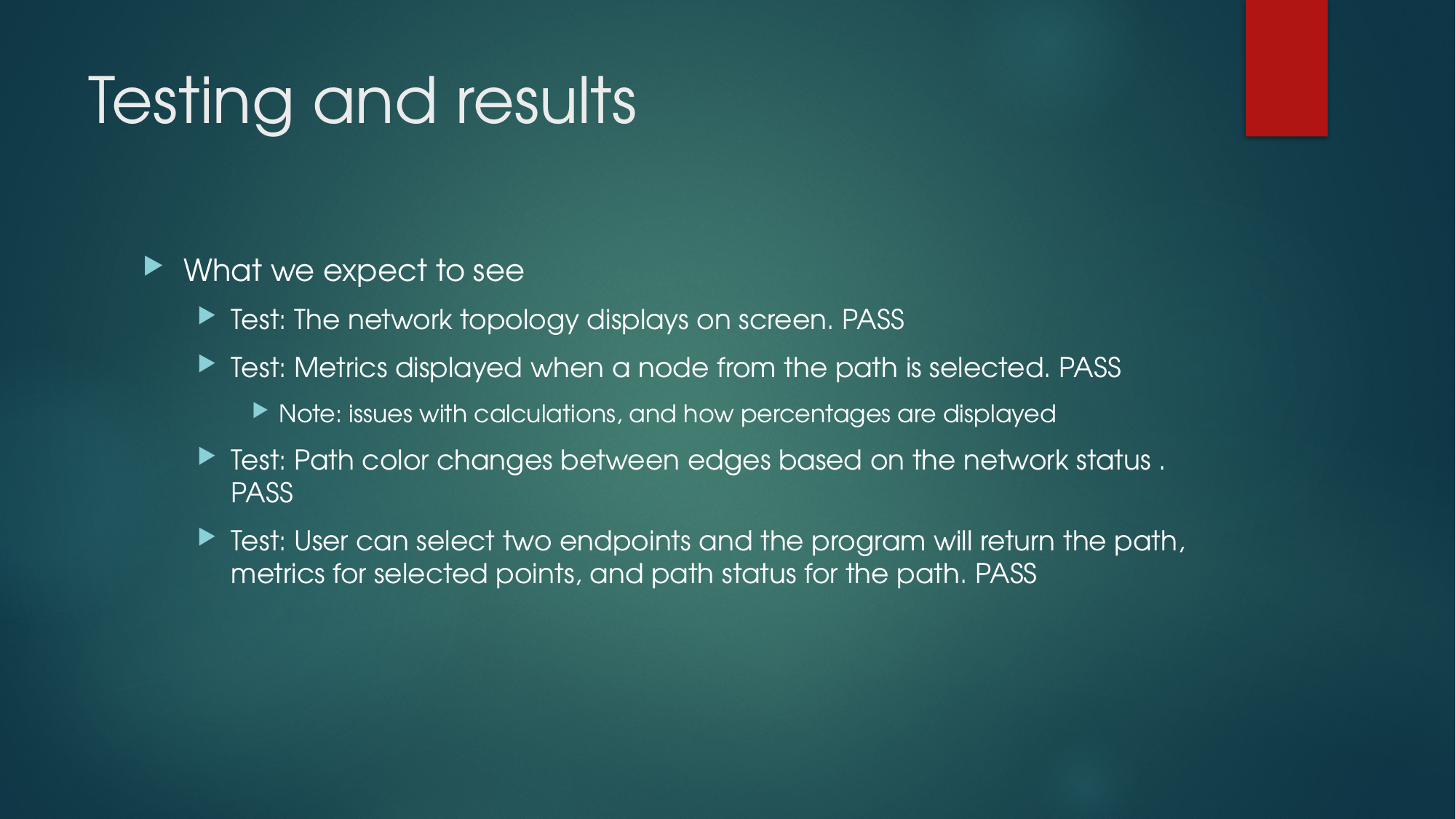

# Testing and results
What we expect to see
Test: The network topology displays on screen. PASS
Test: Metrics displayed when a node from the path is selected. PASS
Note: issues with calculations, and how percentages are displayed
Test: Path color changes between edges based on the network status . PASS
Test: User can select two endpoints and the program will return the path, metrics for selected points, and path status for the path. PASS